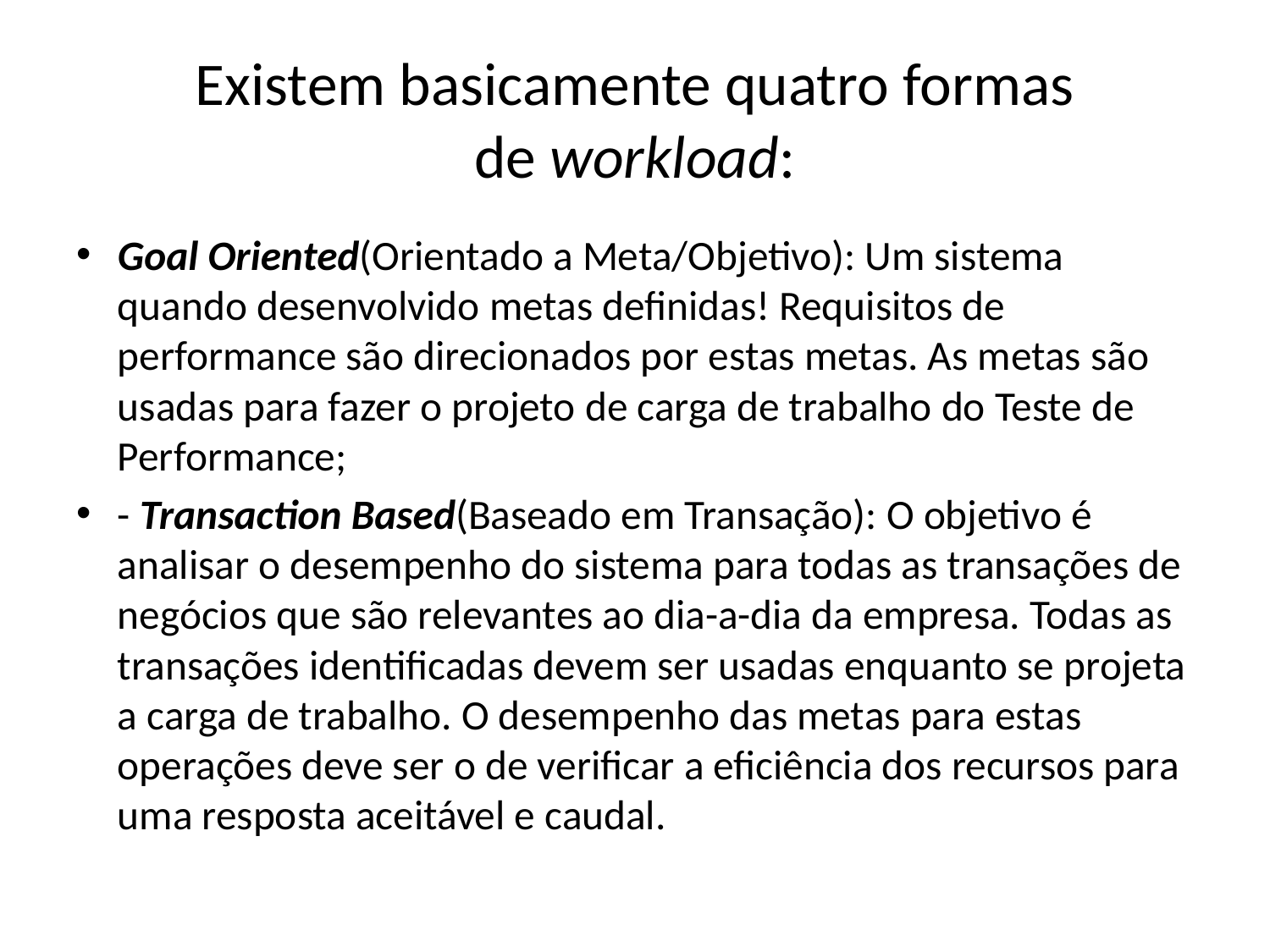

# Existem basicamente quatro formas de workload:
Goal Oriented(Orientado a Meta/Objetivo): Um sistema quando desenvolvido metas definidas! Requisitos de performance são direcionados por estas metas. As metas são usadas para fazer o projeto de carga de trabalho do Teste de Performance;
- Transaction Based(Baseado em Transação): O objetivo é analisar o desempenho do sistema para todas as transações de negócios que são relevantes ao dia-a-dia da empresa. Todas as transações identificadas devem ser usadas enquanto se projeta a carga de trabalho. O desempenho das metas para estas operações deve ser o de verificar a eficiência dos recursos para uma resposta aceitável e caudal.